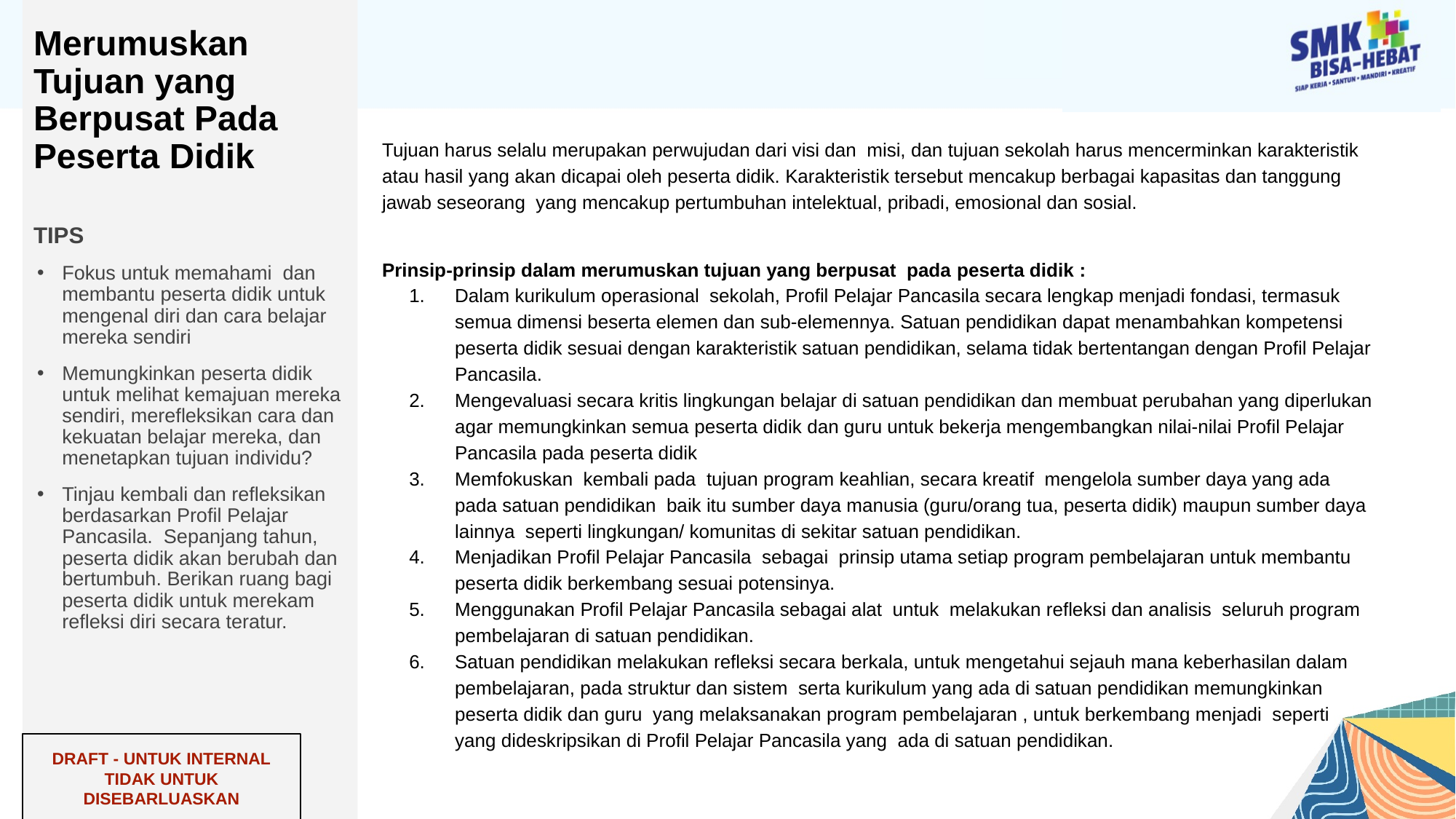

# Merumuskan Tujuan yang Berpusat Pada Peserta Didik

Tujuan harus selalu merupakan perwujudan dari visi dan  misi, dan tujuan sekolah harus mencerminkan karakteristik atau hasil yang akan dicapai oleh peserta didik. Karakteristik tersebut mencakup berbagai kapasitas dan tanggung jawab seseorang  yang mencakup pertumbuhan intelektual, pribadi, emosional dan sosial.

Prinsip-prinsip dalam merumuskan tujuan yang berpusat  pada peserta didik :
Dalam kurikulum operasional  sekolah, Profil Pelajar Pancasila secara lengkap menjadi fondasi, termasuk  semua dimensi beserta elemen dan sub-elemennya. Satuan pendidikan dapat menambahkan kompetensi peserta didik sesuai dengan karakteristik satuan pendidikan, selama tidak bertentangan dengan Profil Pelajar Pancasila.
Mengevaluasi secara kritis lingkungan belajar di satuan pendidikan dan membuat perubahan yang diperlukan agar memungkinkan semua peserta didik dan guru untuk bekerja mengembangkan nilai-nilai Profil Pelajar Pancasila pada peserta didik
Memfokuskan  kembali pada  tujuan program keahlian, secara kreatif  mengelola sumber daya yang ada pada satuan pendidikan  baik itu sumber daya manusia (guru/orang tua, peserta didik) maupun sumber daya lainnya  seperti lingkungan/ komunitas di sekitar satuan pendidikan.
Menjadikan Profil Pelajar Pancasila  sebagai  prinsip utama setiap program pembelajaran untuk membantu peserta didik berkembang sesuai potensinya.
Menggunakan Profil Pelajar Pancasila sebagai alat  untuk  melakukan refleksi dan analisis  seluruh program pembelajaran di satuan pendidikan.
Satuan pendidikan melakukan refleksi secara berkala, untuk mengetahui sejauh mana keberhasilan dalam pembelajaran, pada struktur dan sistem  serta kurikulum yang ada di satuan pendidikan memungkinkan peserta didik dan guru  yang melaksanakan program pembelajaran , untuk berkembang menjadi  seperti yang dideskripsikan di Profil Pelajar Pancasila yang  ada di satuan pendidikan.
TIPS
Fokus untuk memahami  dan membantu peserta didik untuk  mengenal diri dan cara belajar mereka sendiri
Memungkinkan peserta didik untuk melihat kemajuan mereka sendiri, merefleksikan cara dan kekuatan belajar mereka, dan menetapkan tujuan individu?
Tinjau kembali dan refleksikan berdasarkan Profil Pelajar Pancasila.  Sepanjang tahun, peserta didik akan berubah dan bertumbuh. Berikan ruang bagi peserta didik untuk merekam refleksi diri secara teratur.
DRAFT - UNTUK INTERNAL
TIDAK UNTUK DISEBARLUASKAN
20